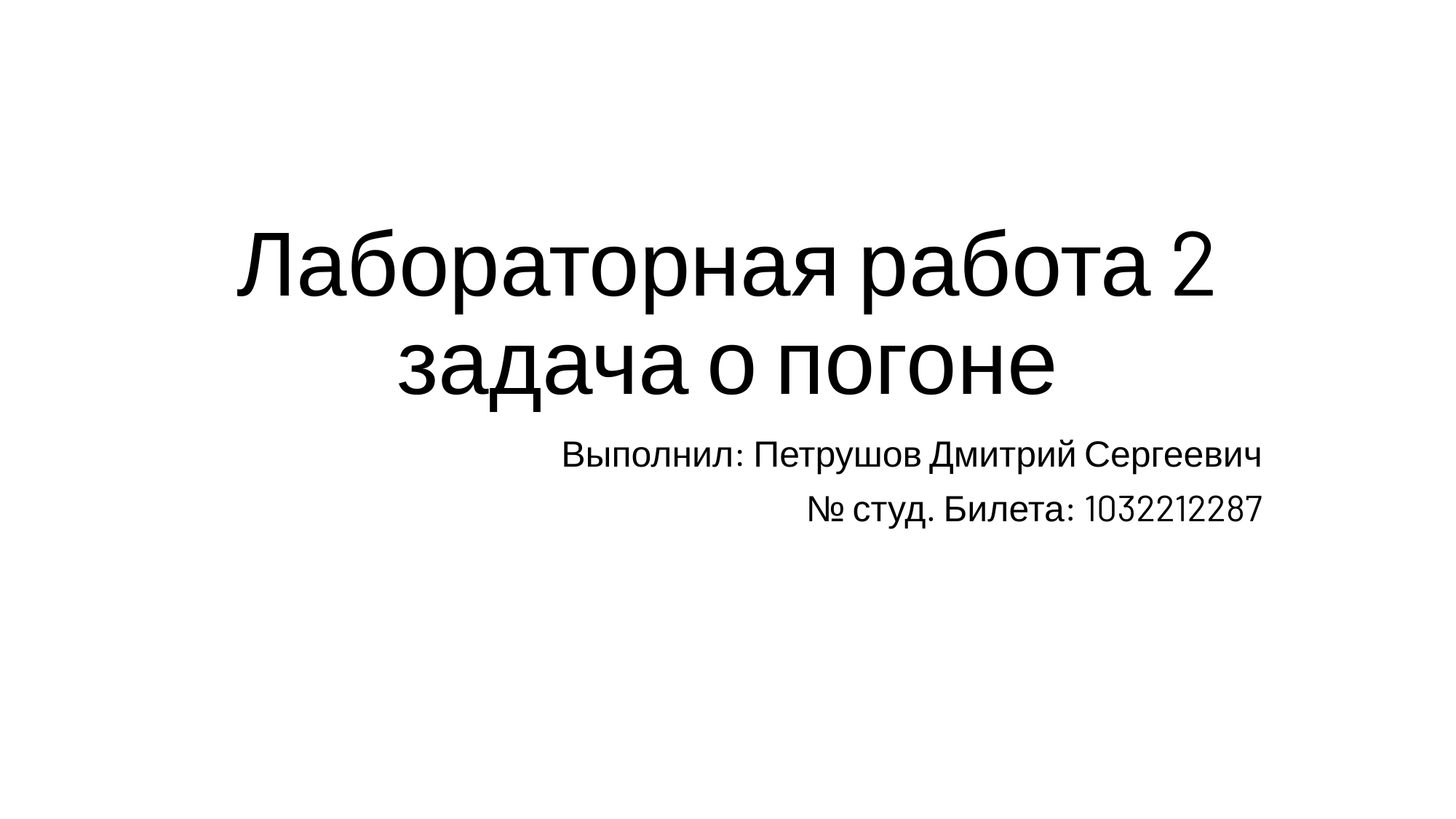

# Лабораторная работа 2 задача о погоне
Выполнил: Петрушов Дмитрий Сергеевич
№ студ. Билета: 1032212287